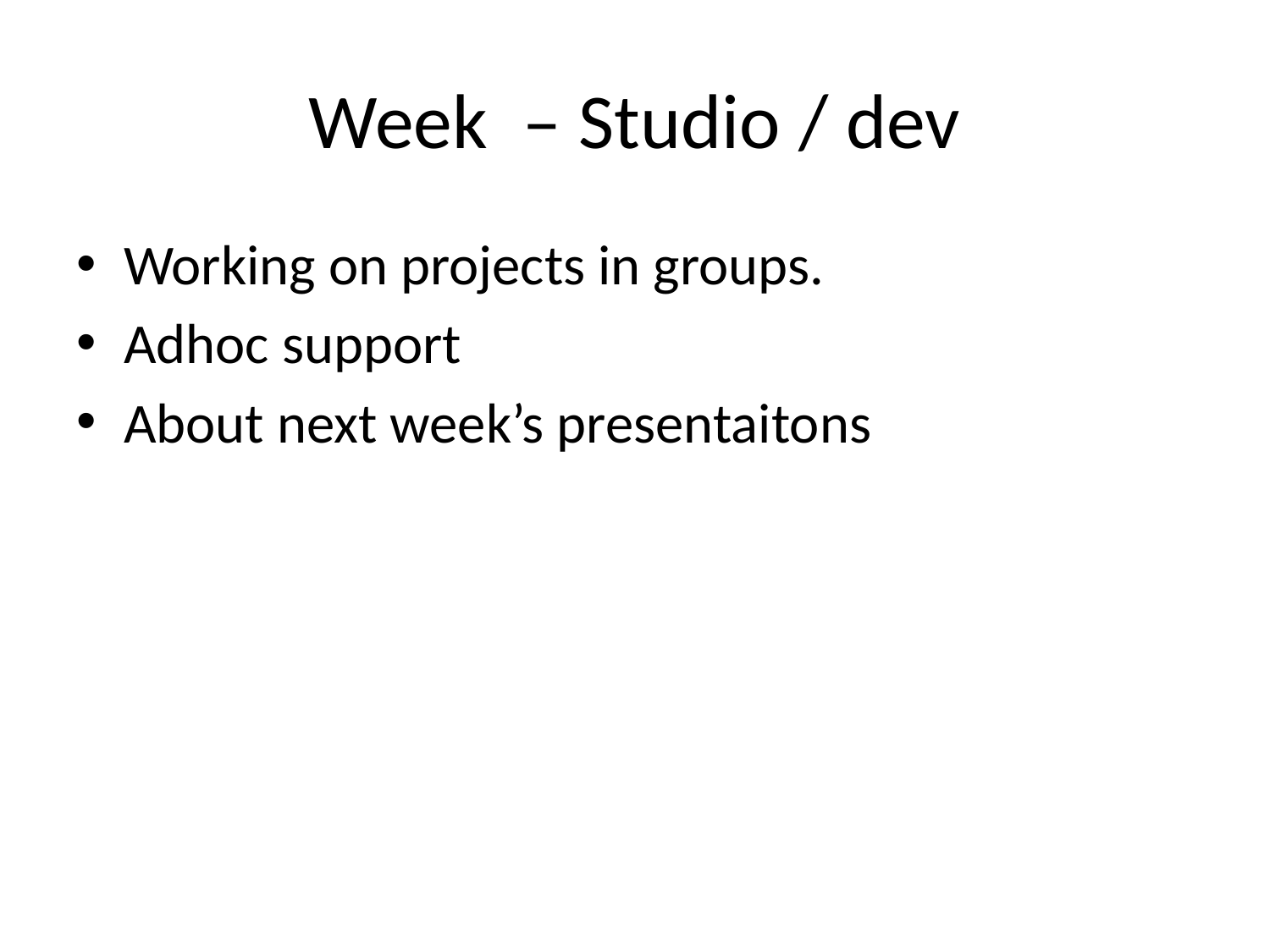

# Week  – Studio / dev
Working on projects in groups.
Adhoc support
About next week’s presentaitons